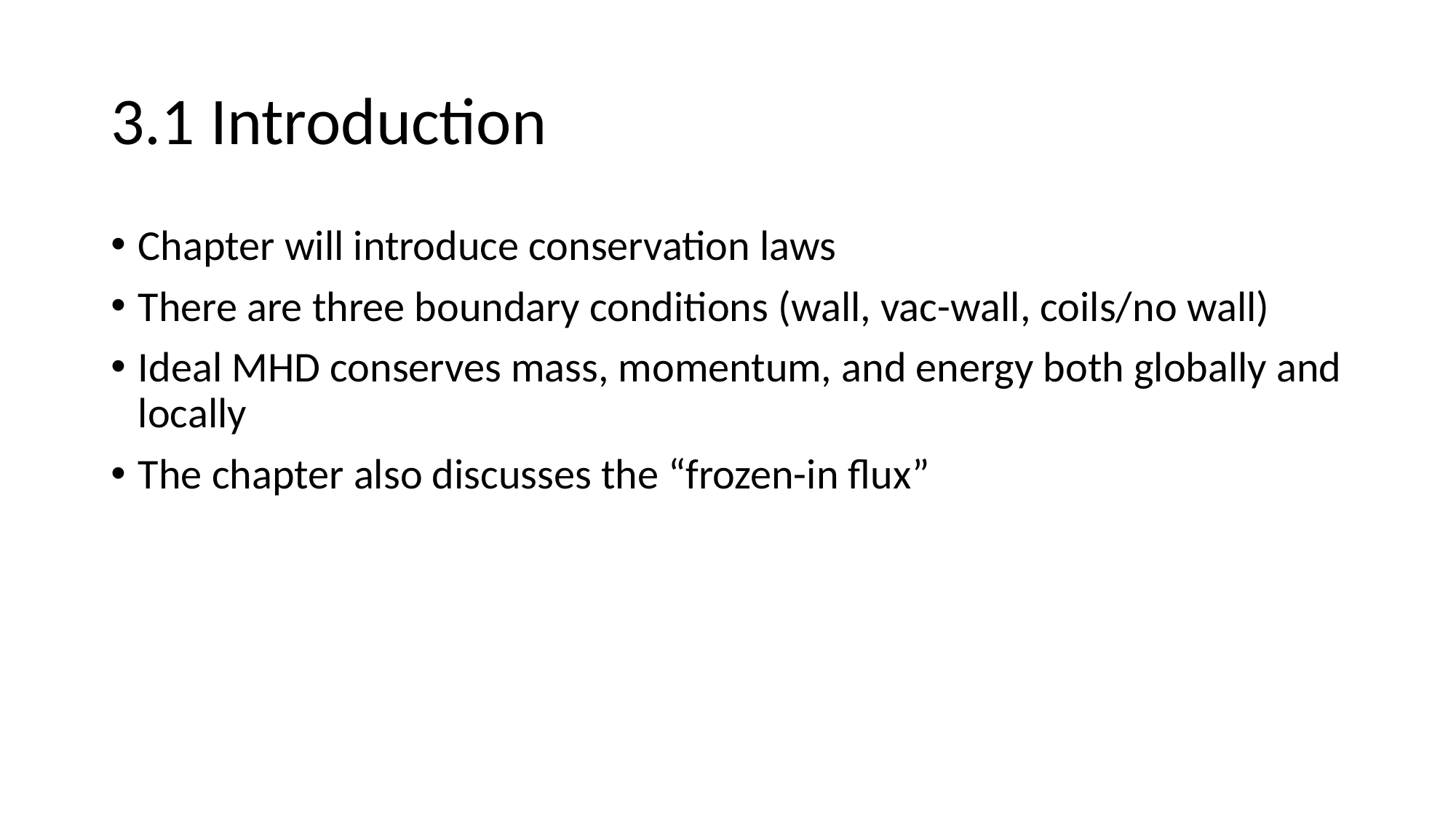

# 3.1 Introduction
Chapter will introduce conservation laws
There are three boundary conditions (wall, vac-wall, coils/no wall)
Ideal MHD conserves mass, momentum, and energy both globally and locally
The chapter also discusses the “frozen-in flux”